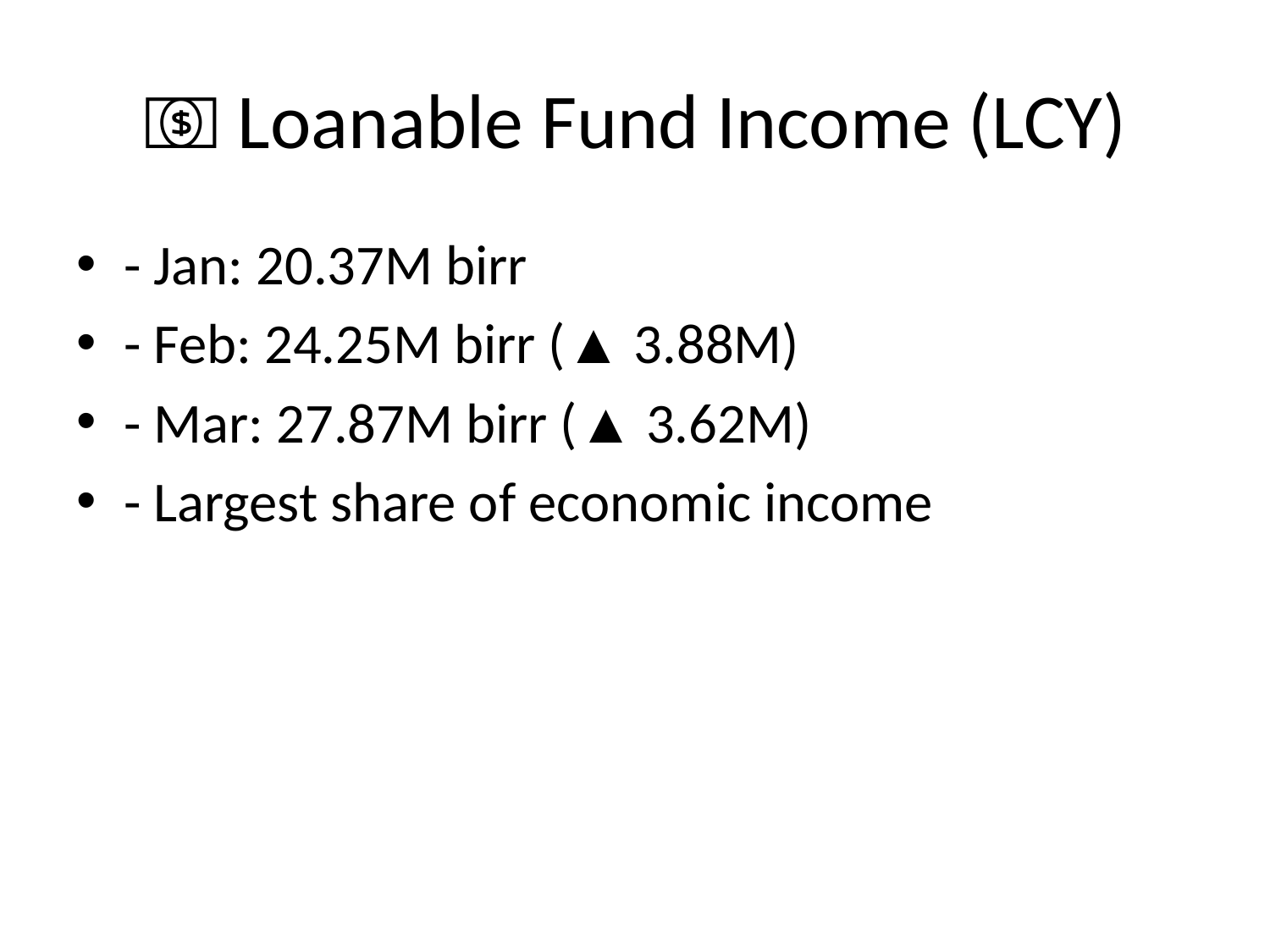

# 💵 Loanable Fund Income (LCY)
- Jan: 20.37M birr
- Feb: 24.25M birr (▲ 3.88M)
- Mar: 27.87M birr (▲ 3.62M)
- Largest share of economic income